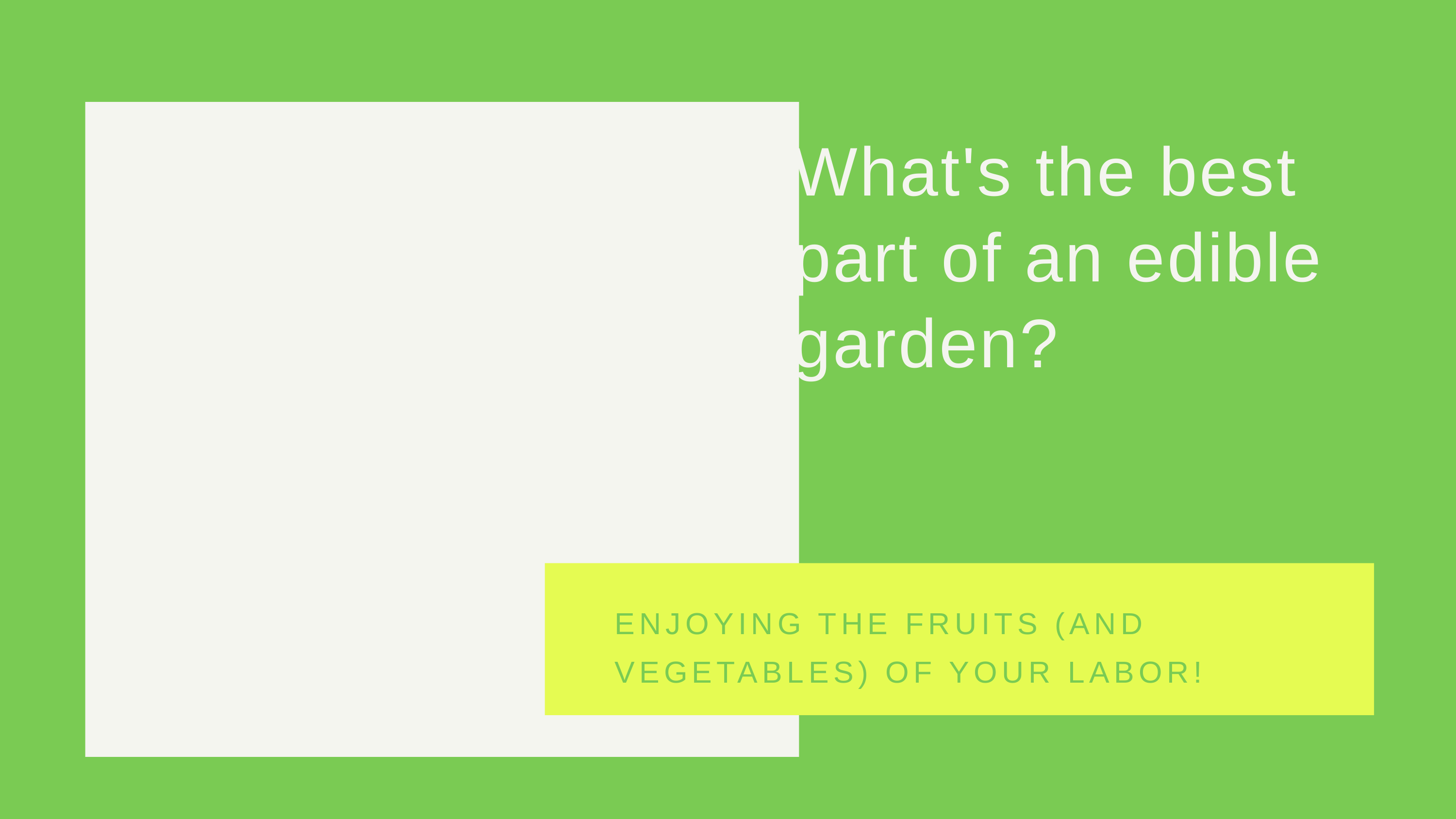

What's the best part of an edible garden?

ENJOYING THE FRUITS (AND VEGETABLES) OF YOUR LABOR!